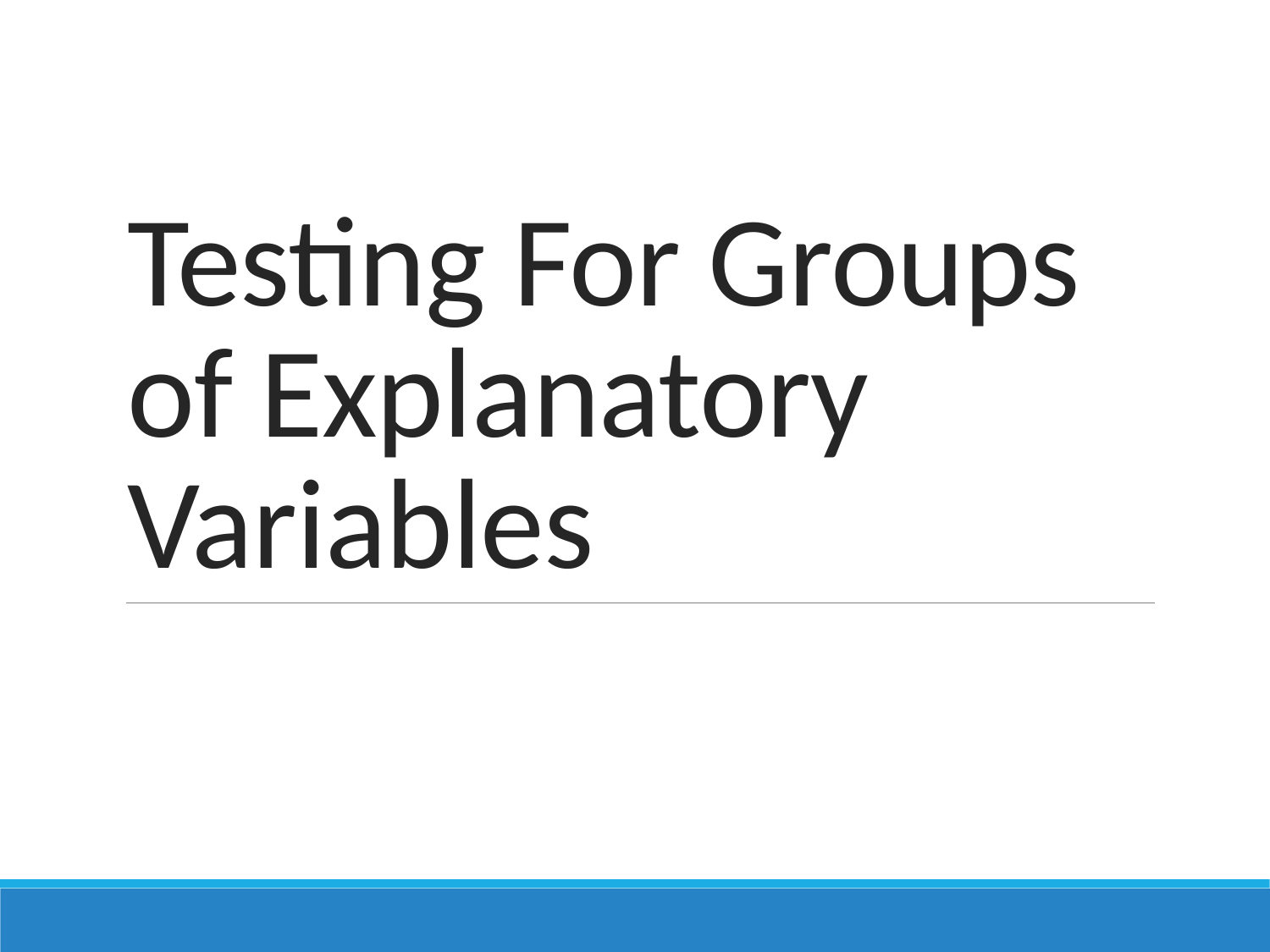

# Testing For Groups of Explanatory Variables